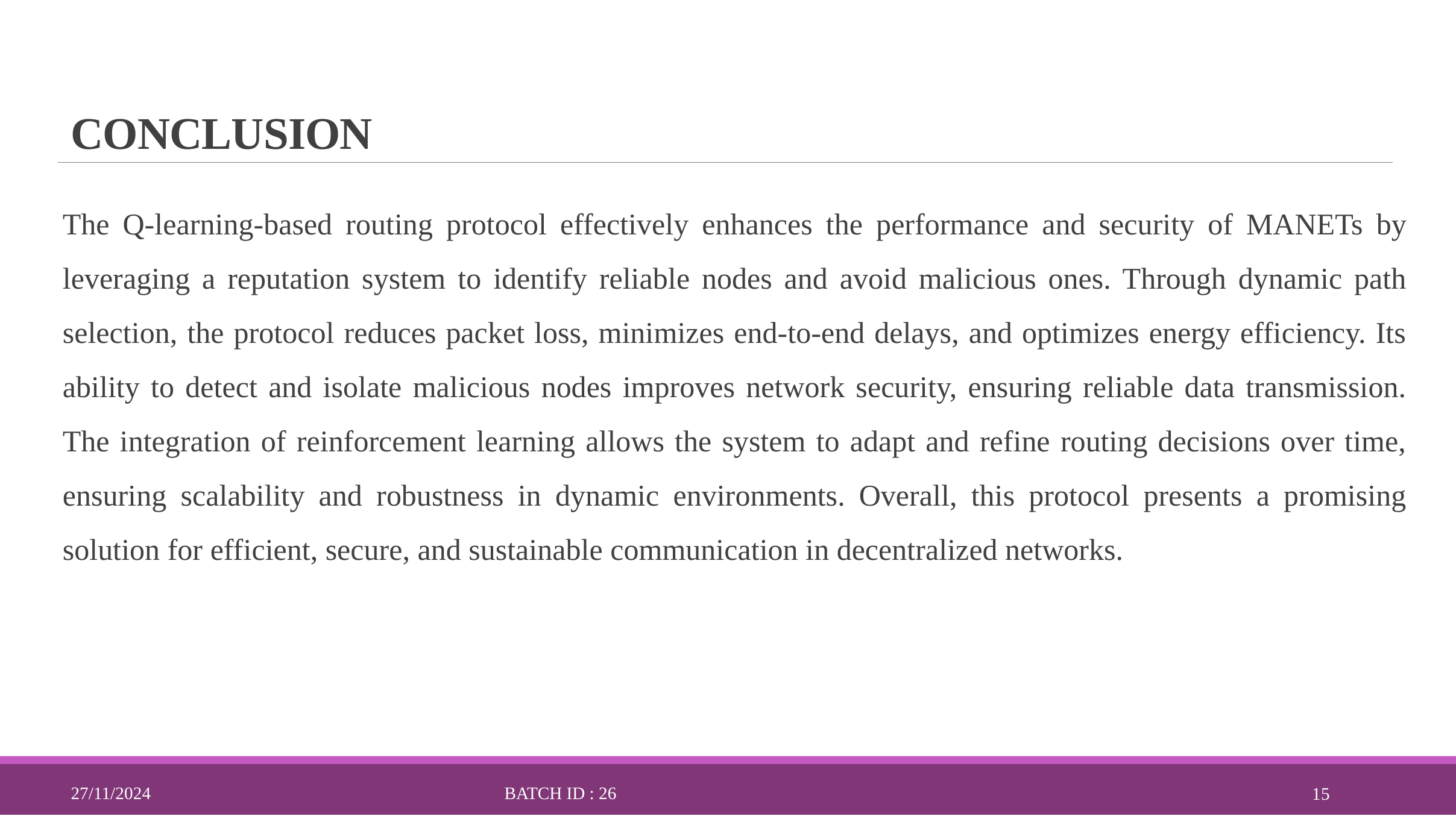

# CONCLUSION
The Q-learning-based routing protocol effectively enhances the performance and security of MANETs by leveraging a reputation system to identify reliable nodes and avoid malicious ones. Through dynamic path selection, the protocol reduces packet loss, minimizes end-to-end delays, and optimizes energy efficiency. Its ability to detect and isolate malicious nodes improves network security, ensuring reliable data transmission. The integration of reinforcement learning allows the system to adapt and refine routing decisions over time, ensuring scalability and robustness in dynamic environments. Overall, this protocol presents a promising solution for efficient, secure, and sustainable communication in decentralized networks.
27/11/2024
BATCH ID : 26
15